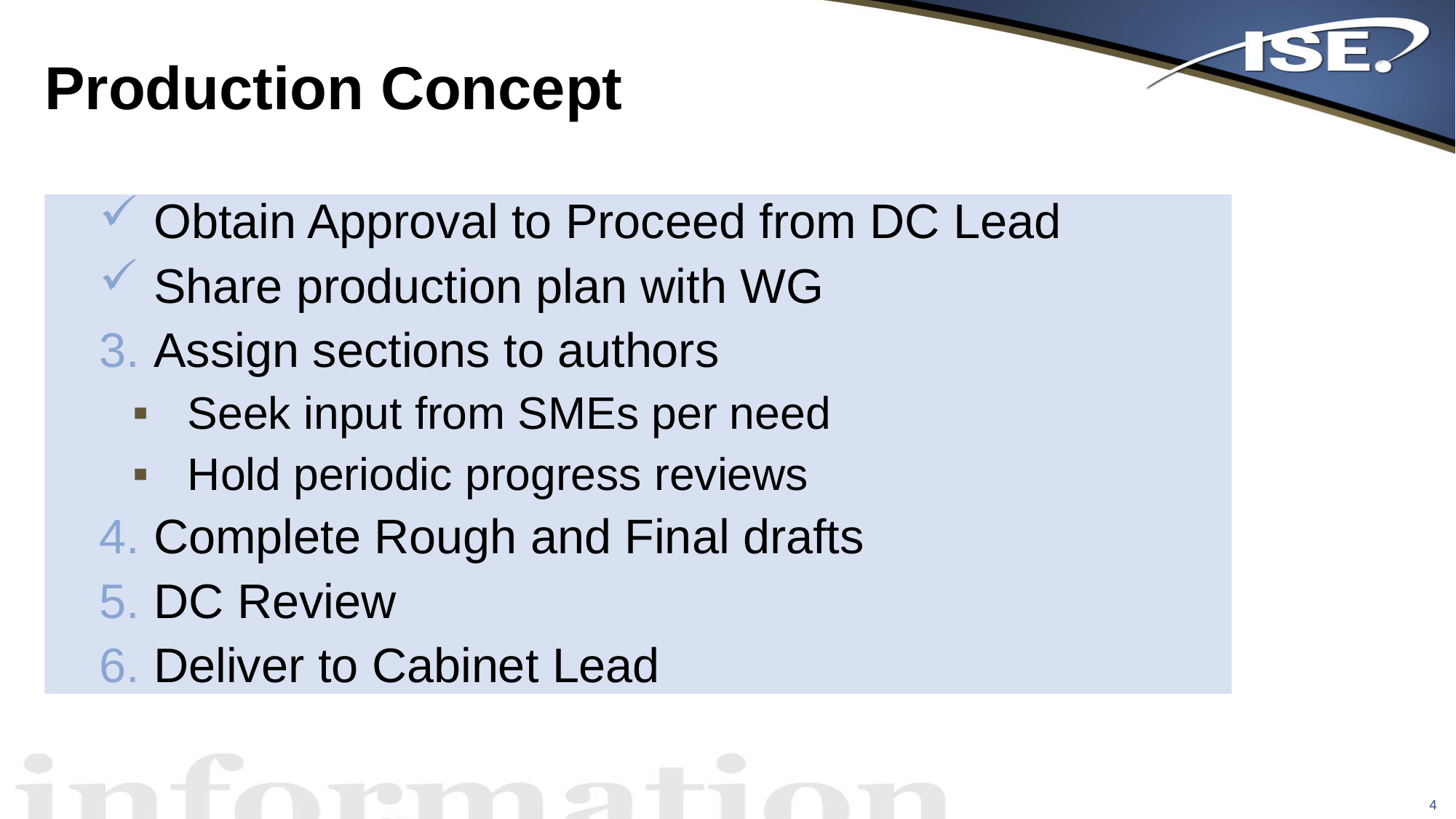

# Production Concept
Obtain Approval to Proceed from DC Lead
Share production plan with WG
Assign sections to authors
Seek input from SMEs per need
Hold periodic progress reviews
Complete Rough and Final drafts
DC Review
Deliver to Cabinet Lead
4